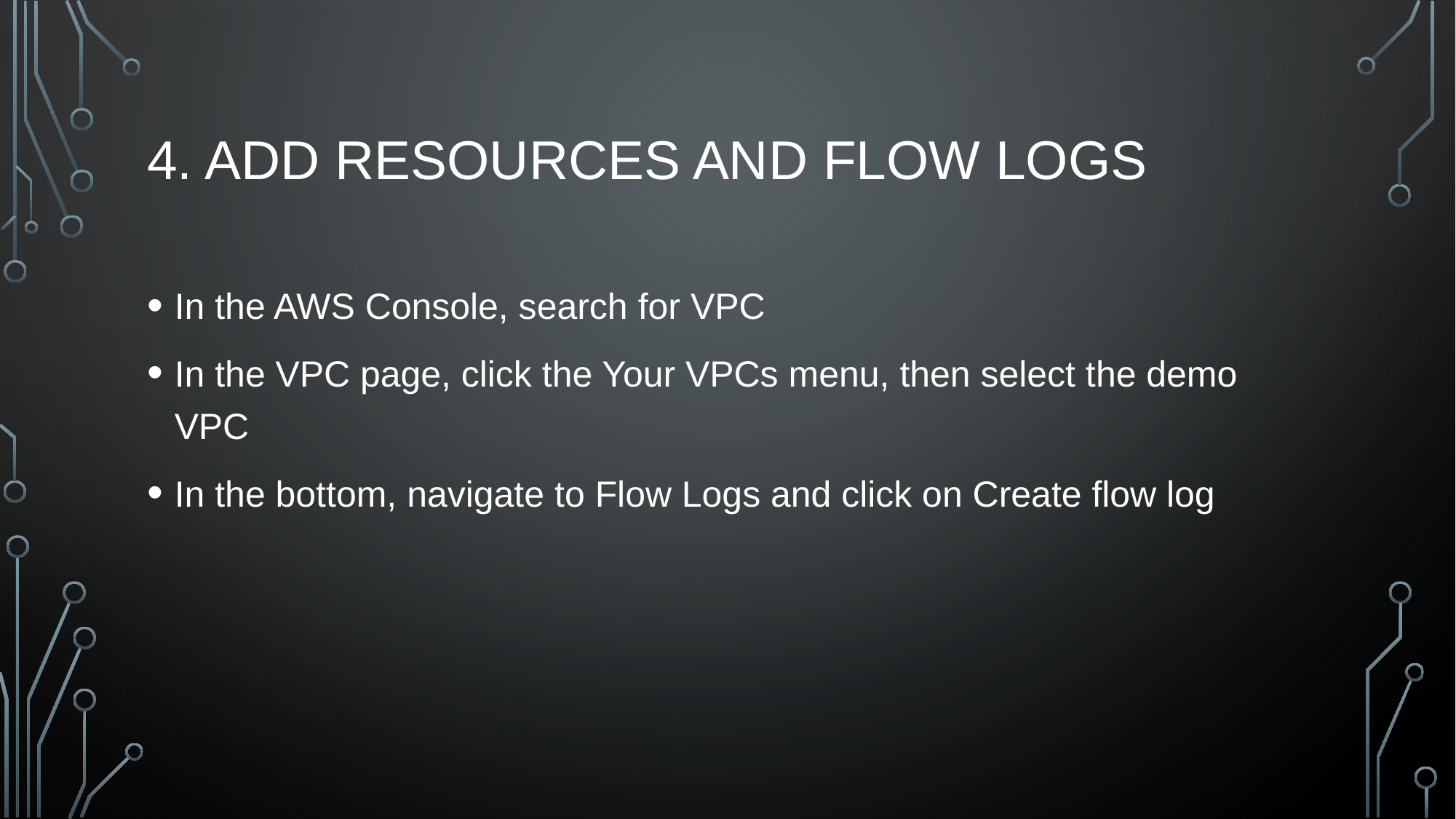

# 4. Add Resources and Flow Logs
In the AWS Console, search for VPC
In the VPC page, click the Your VPCs menu, then select the demo VPC
In the bottom, navigate to Flow Logs and click on Create flow log